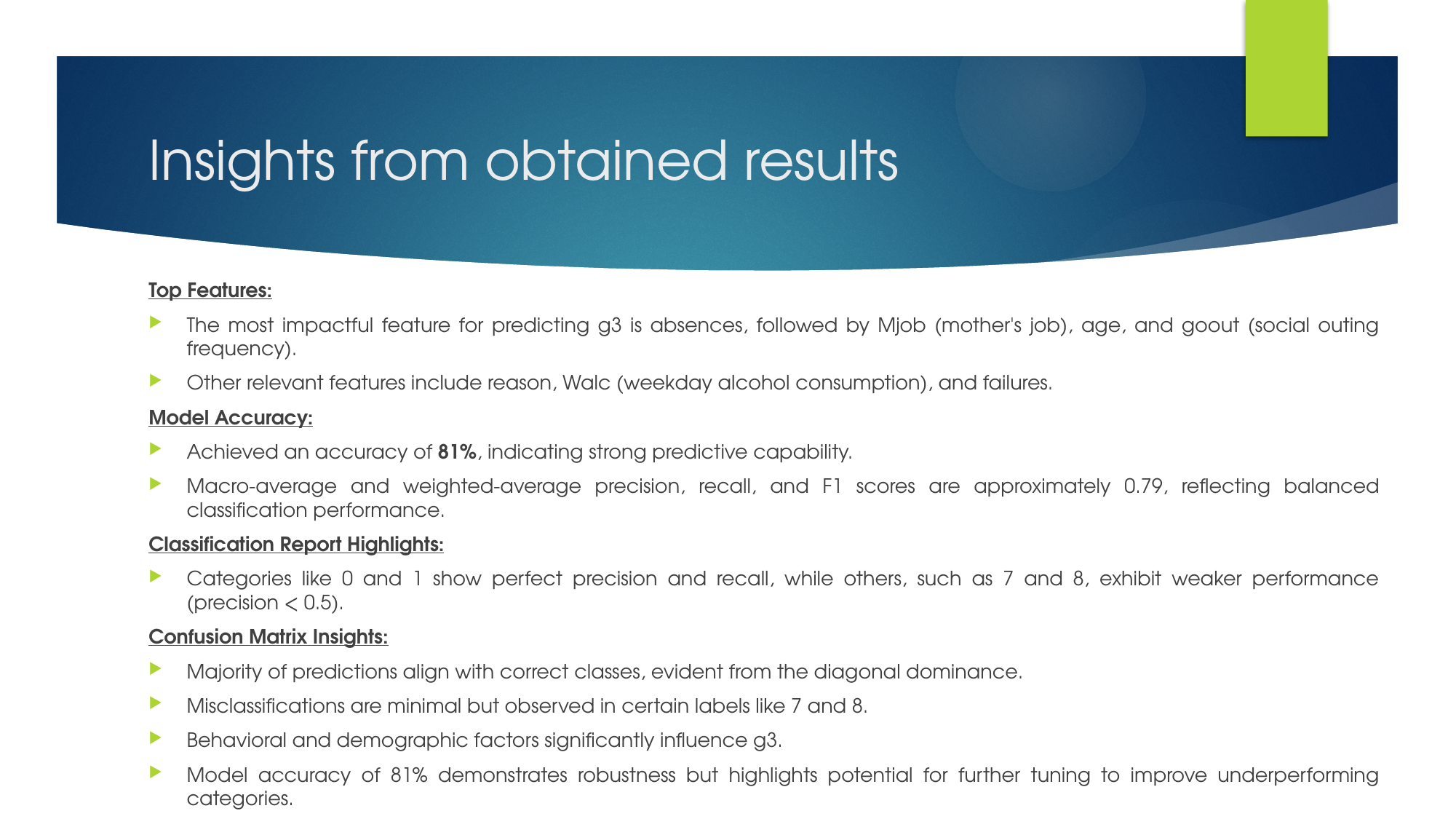

# Insights from obtained results
Top Features:
The most impactful feature for predicting g3 is absences, followed by Mjob (mother's job), age, and goout (social outing frequency).
Other relevant features include reason, Walc (weekday alcohol consumption), and failures.
Model Accuracy:
Achieved an accuracy of 81%, indicating strong predictive capability.
Macro-average and weighted-average precision, recall, and F1 scores are approximately 0.79, reflecting balanced classification performance.
Classification Report Highlights:
Categories like 0 and 1 show perfect precision and recall, while others, such as 7 and 8, exhibit weaker performance (precision < 0.5).
Confusion Matrix Insights:
Majority of predictions align with correct classes, evident from the diagonal dominance.
Misclassifications are minimal but observed in certain labels like 7 and 8.
Behavioral and demographic factors significantly influence g3.
Model accuracy of 81% demonstrates robustness but highlights potential for further tuning to improve underperforming categories.